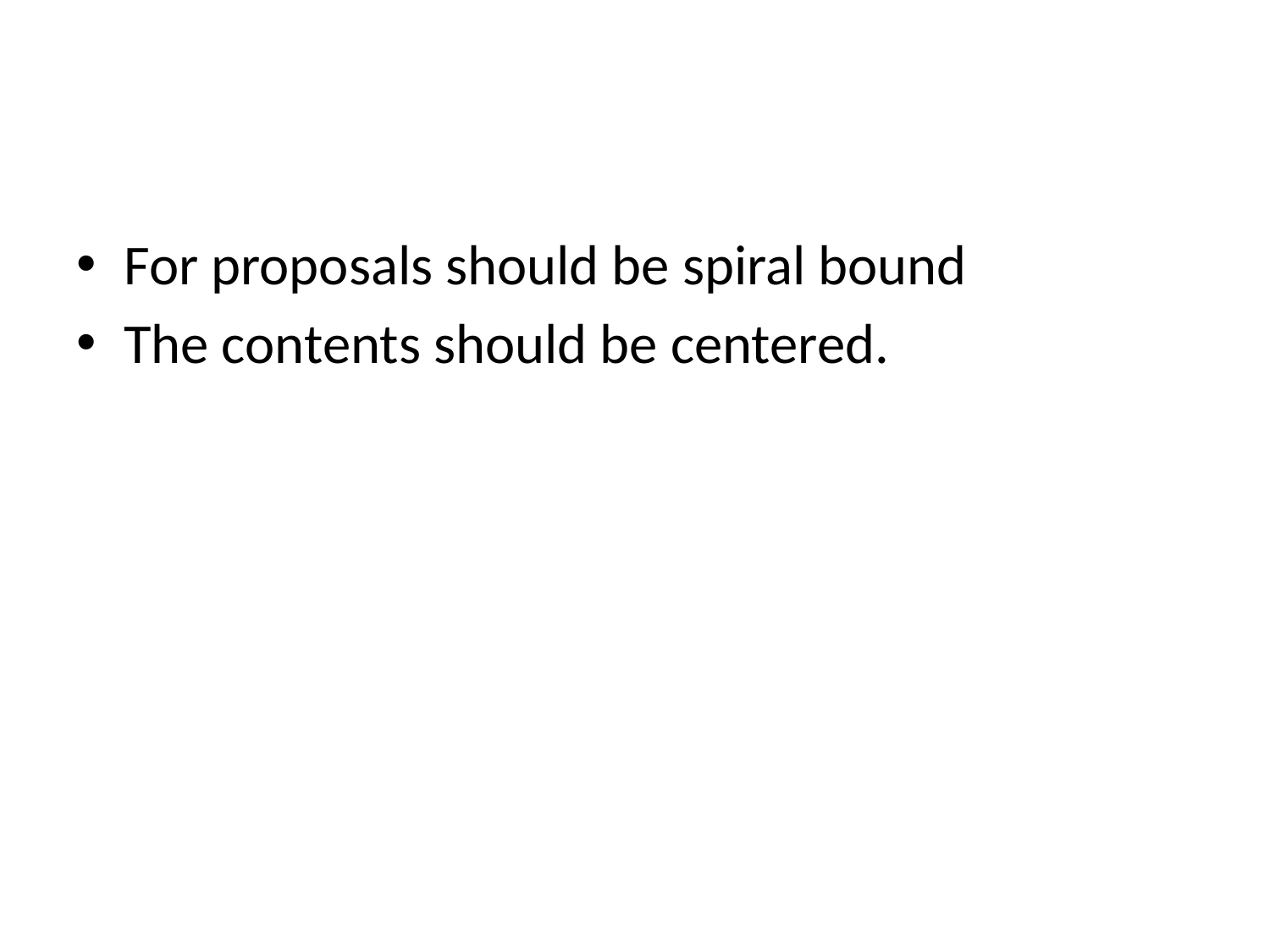

#
For proposals should be spiral bound
The contents should be centered.